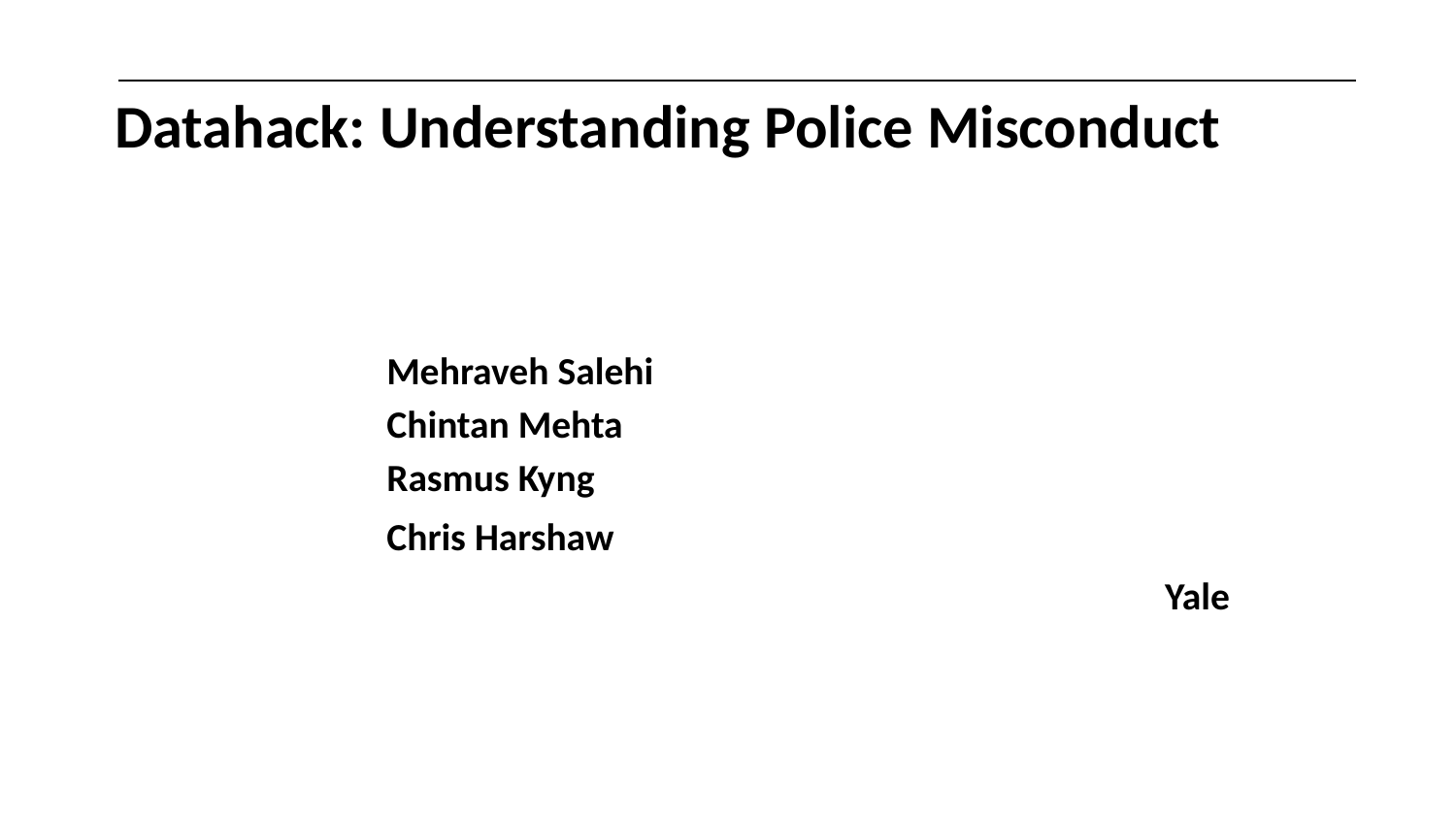

# Datahack: Understanding Police Misconduct

|  |  |  |  |  |
| --- | --- | --- | --- | --- |
|  |  |  |  |  |
|  |  |  |  |  |
| --- | --- | --- | --- | --- |
|  | Mehraveh Salehi |  |  |  |
|  | Chintan Mehta |  |  |  |
|  | Rasmus Kyng |  |  |  |
|  | Chris Harshaw |  |  |  |
|  |  |  |  | Yale |